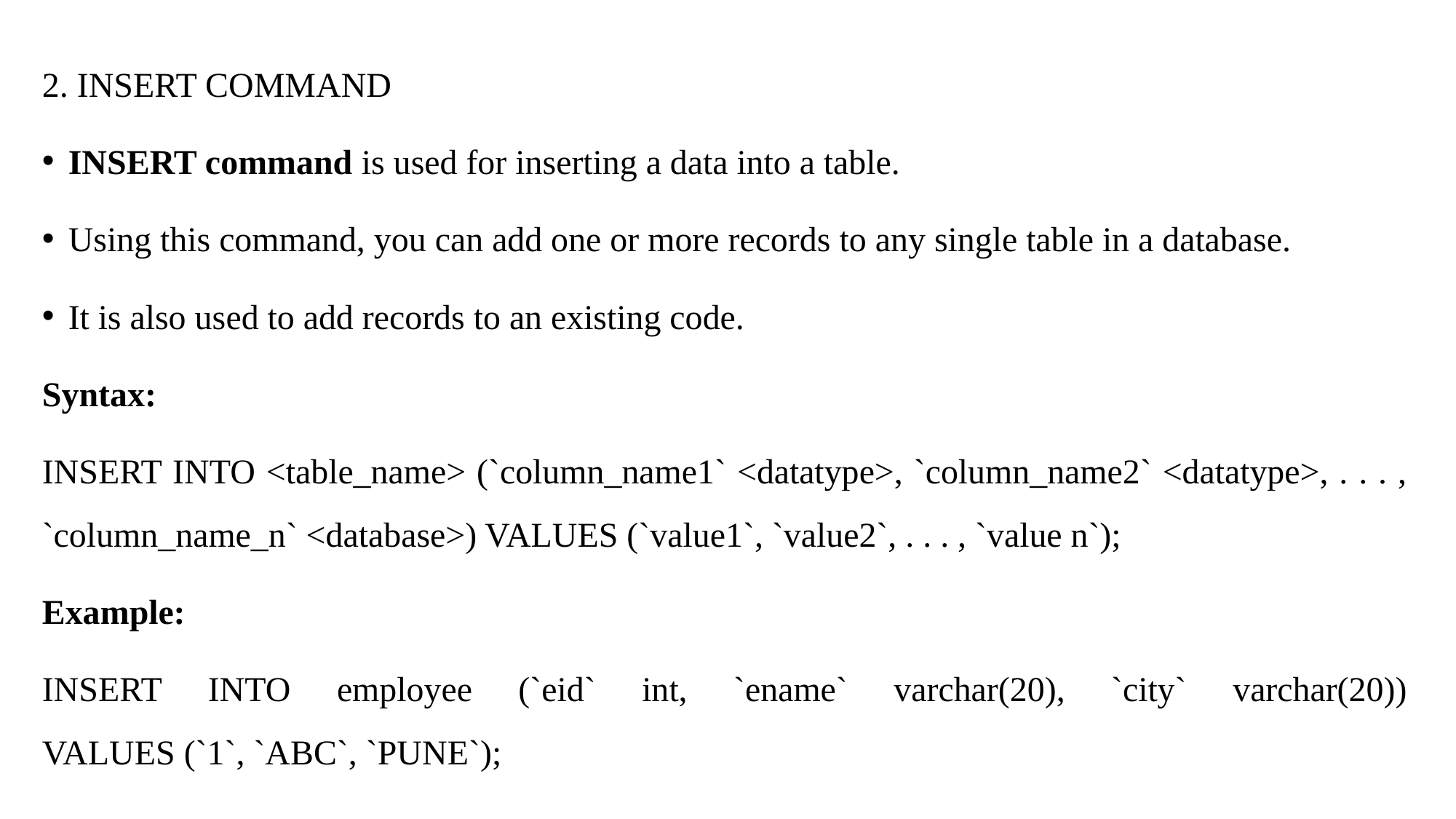

2. INSERT COMMAND
INSERT command is used for inserting a data into a table.
Using this command, you can add one or more records to any single table in a database.
It is also used to add records to an existing code.
Syntax:
INSERT INTO <table_name> (`column_name1` <datatype>, `column_name2` <datatype>, . . . , `column_name_n` <database>) VALUES (`value1`, `value2`, . . . , `value n`);
Example:
INSERT INTO employee (`eid` int, `ename` varchar(20), `city` varchar(20))
VALUES (`1`, `ABC`, `PUNE`);